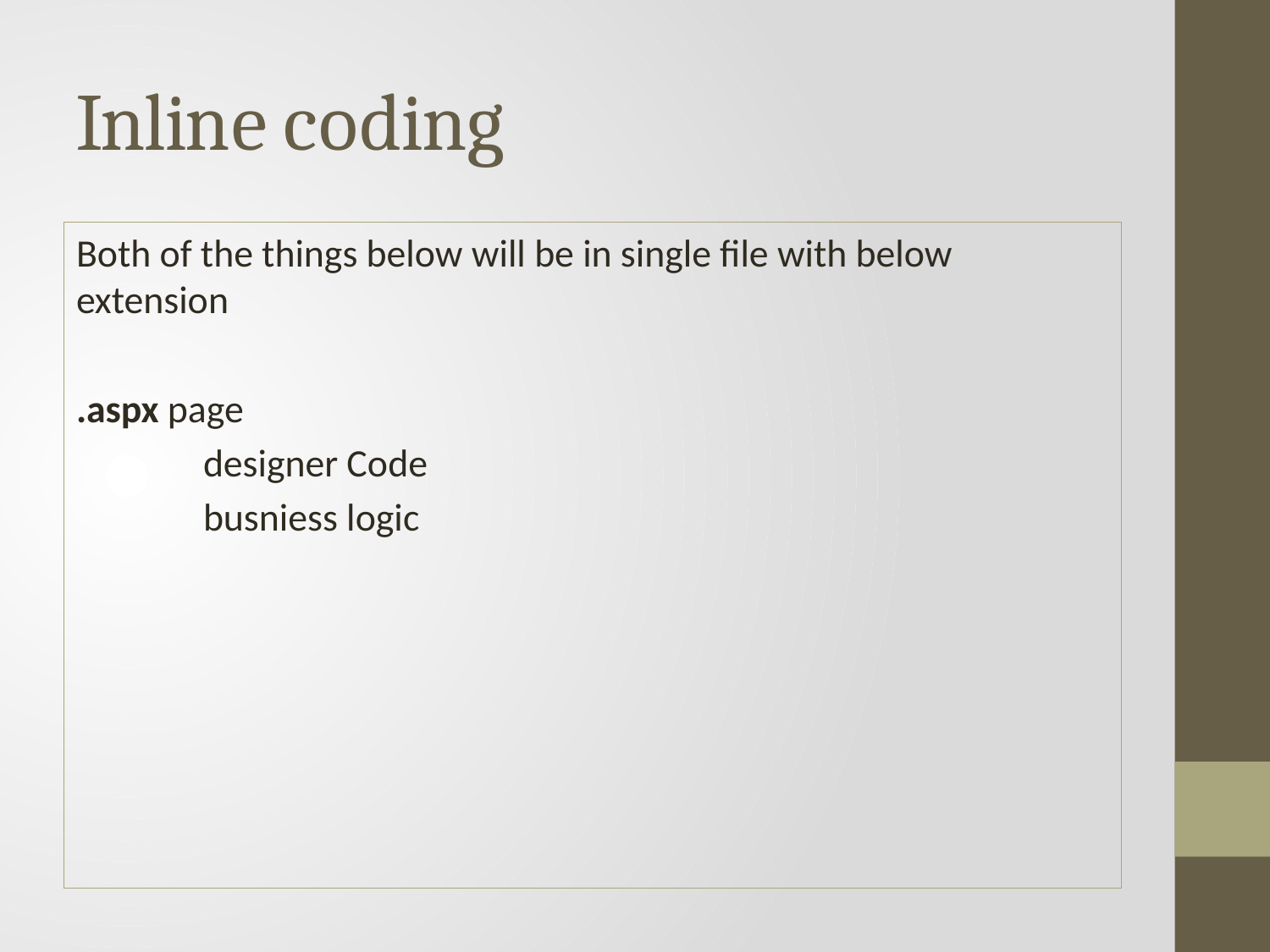

# Inline coding
Both of the things below will be in single file with below extension

.aspx page
	designer Code
	busniess logic